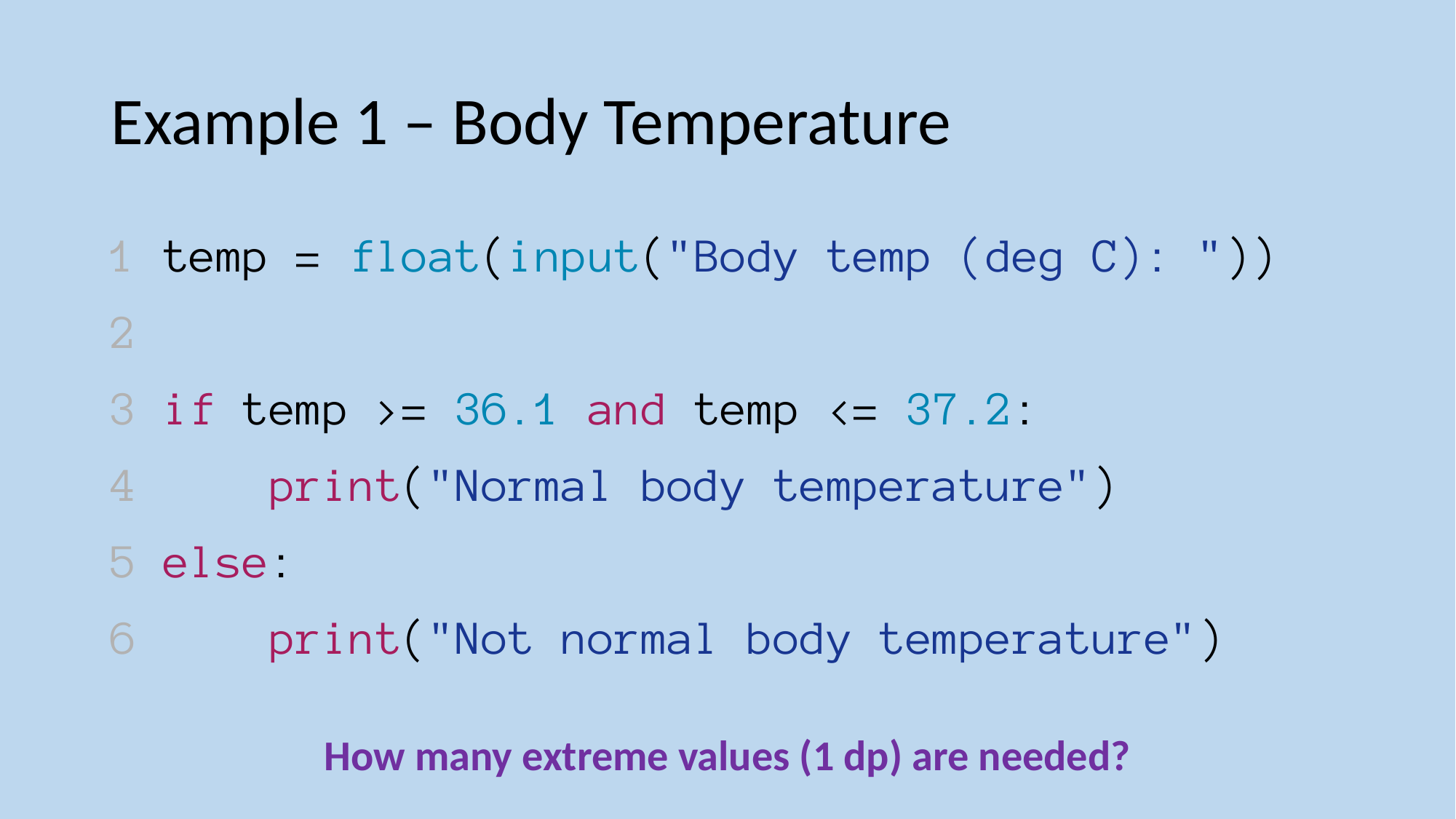

# Example 1 – Body Temperature
1 temp = float(input("Body temp (deg C): "))
2
3 if temp >= 36.1 and temp <= 37.2:
4     print("Normal body temperature")
5 else:
6     print("Not normal body temperature")
How many extreme values (1 dp) are needed?